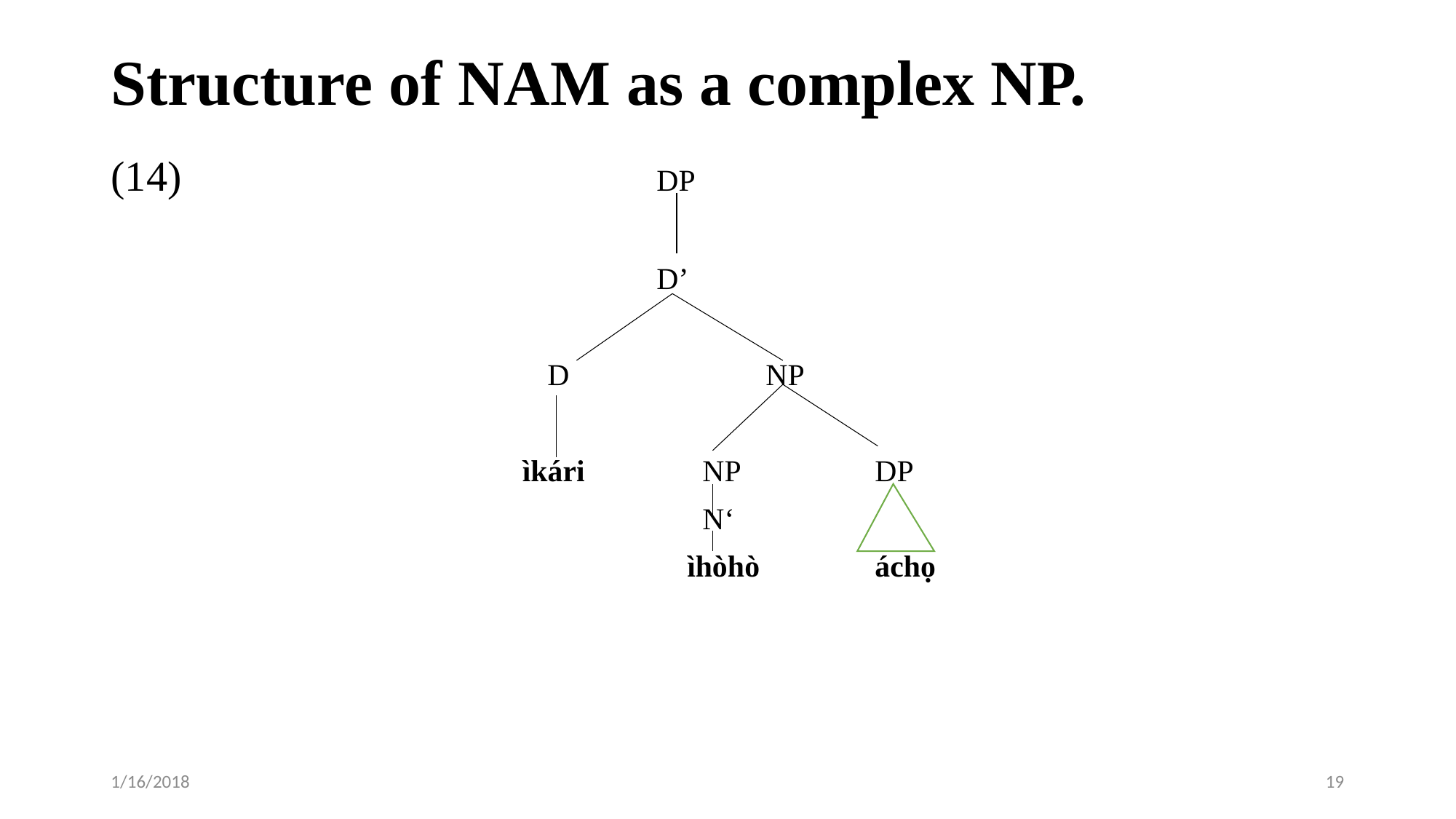

# Structure of NAM as a complex NP.
(14)					DP

					D’

				D		NP

			           ìkári	      NP    	DP
					      N‘
					    ìhòhò	           	áchọ

1/16/2018
19